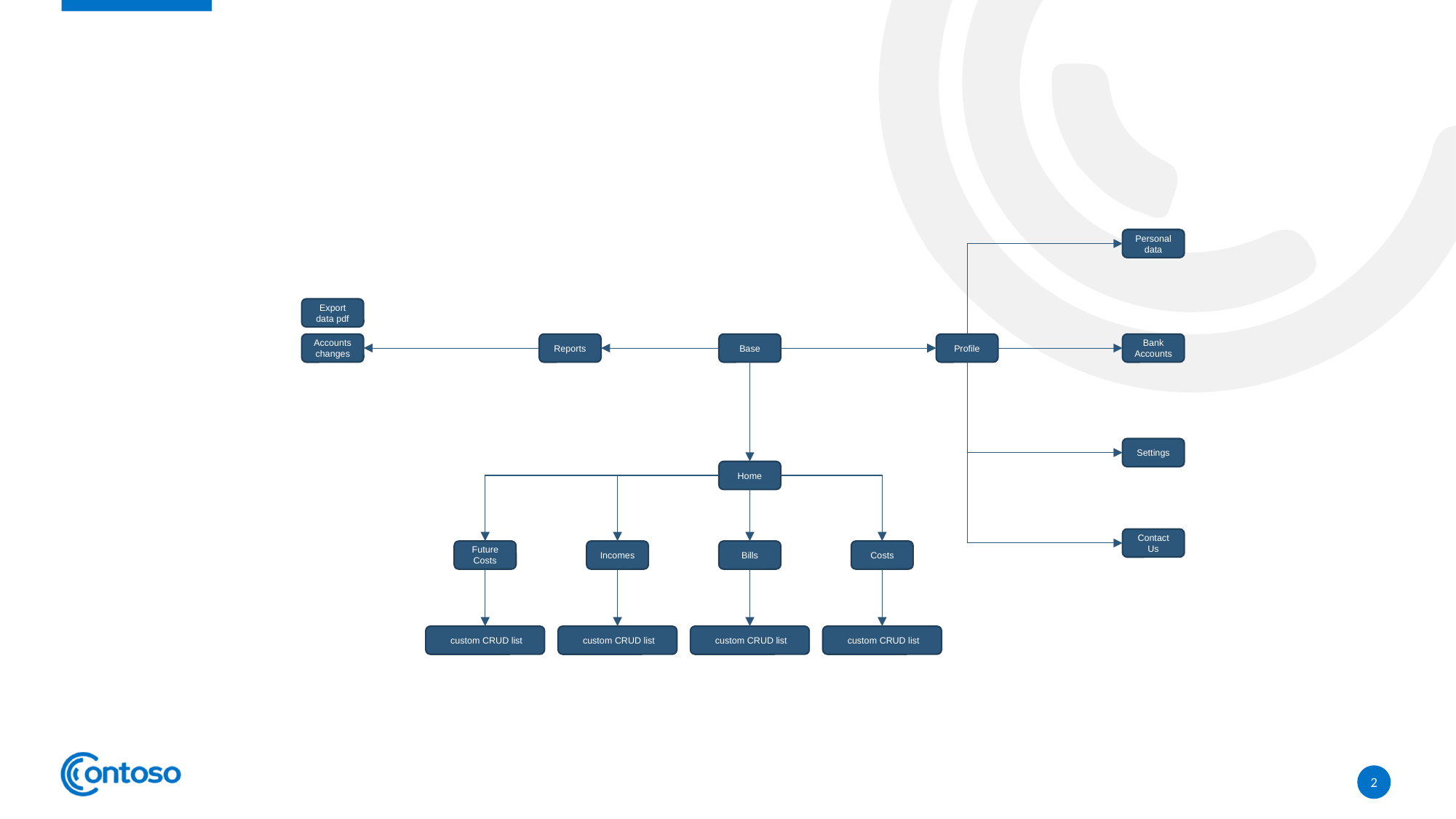

Personal data
Export data pdf
Accounts changes
Reports
Base
Profile
Bank Accounts
Settings
Home
Contact Us
Future Costs
Incomes
Bills
Costs
 custom CRUD list
 custom CRUD list
 custom CRUD list
 custom CRUD list
2